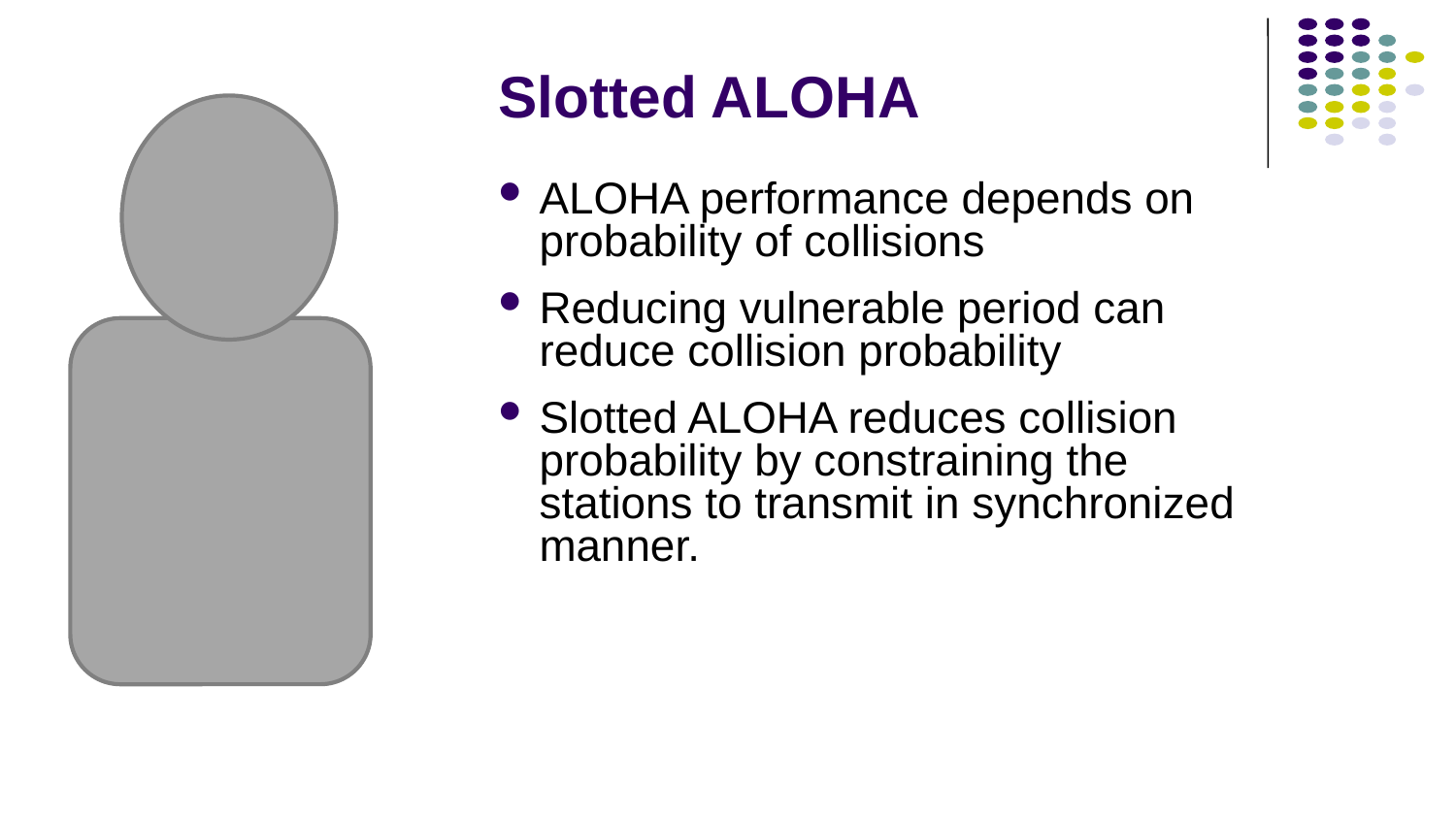

# Slotted ALOHA

ALOHA performance depends on probability of collisions
Reducing vulnerable period can reduce collision probability
Slotted ALOHA reduces collision probability by constraining the stations to transmit in synchronized manner.